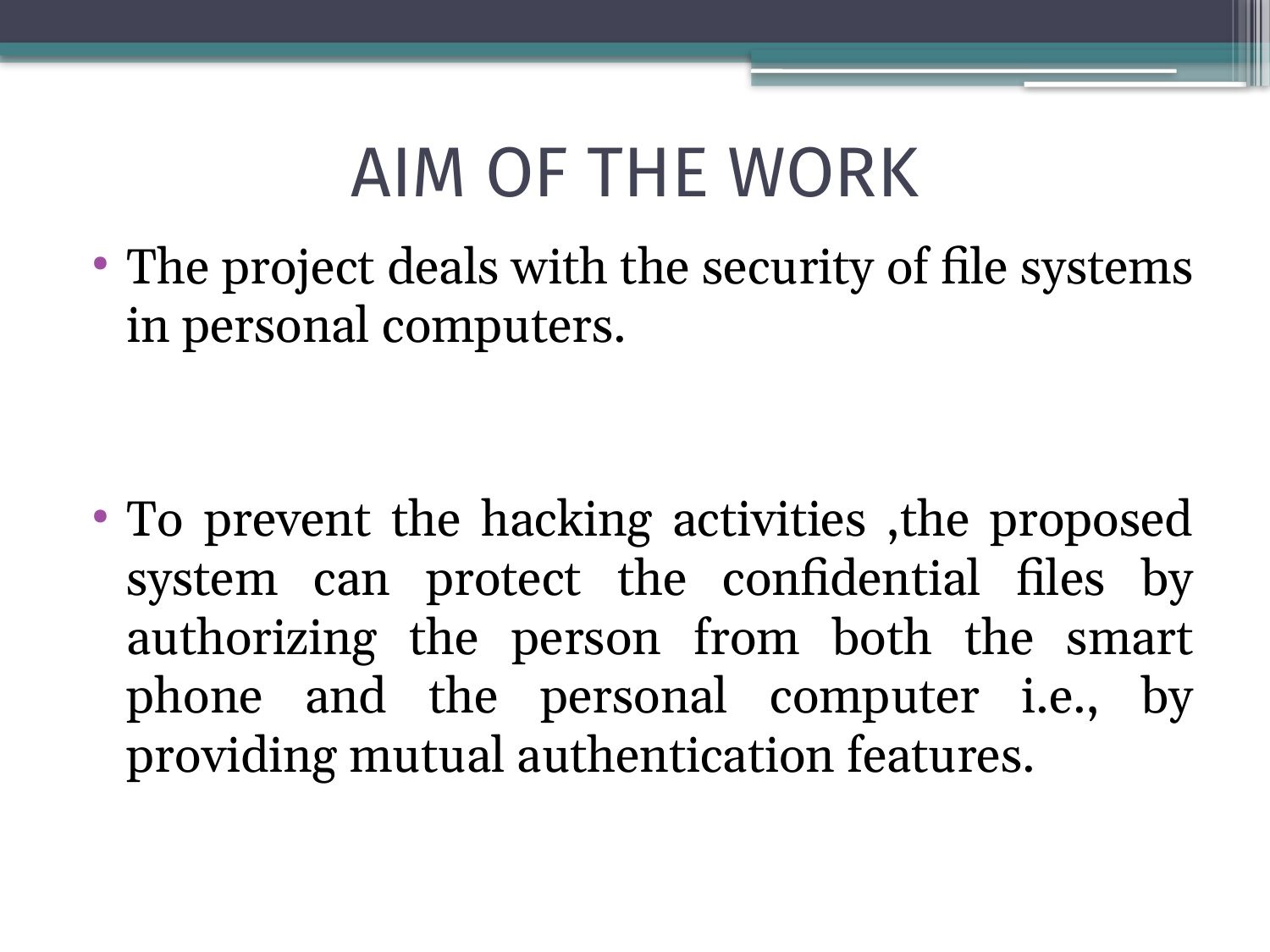

# AIM OF THE WORK
The project deals with the security of file systems in personal computers.

To prevent the hacking activities ,the proposed system can protect the confidential files by authorizing the person from both the smart phone and the personal computer i.e., by providing mutual authentication features.